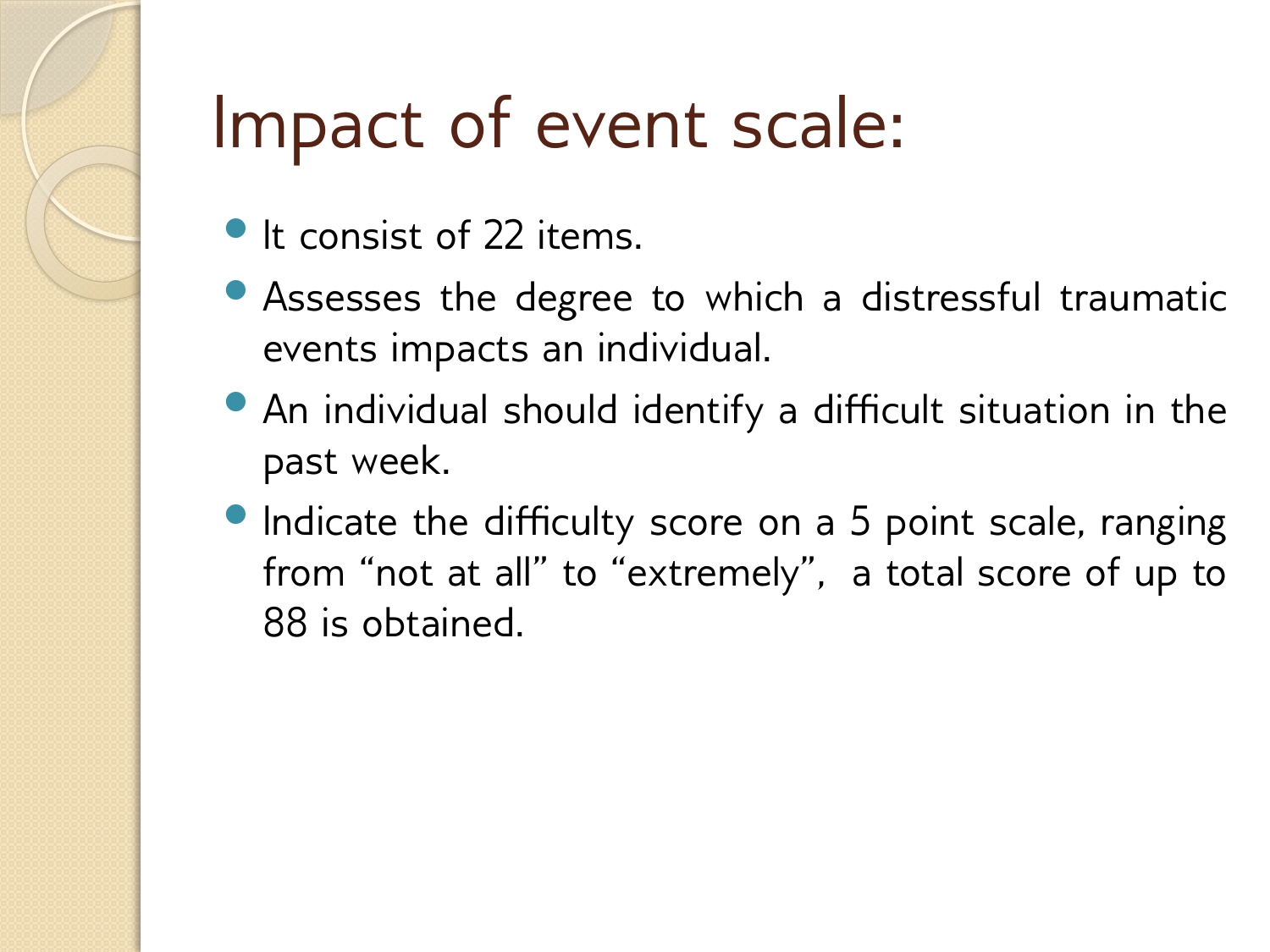

# Impact of event scale:
It consist of 22 items.
Assesses the degree to which a distressful traumatic events impacts an individual.
An individual should identify a difficult situation in the past week.
Indicate the difficulty score on a 5 point scale, ranging from “not at all” to “extremely”,  a total score of up to 88 is obtained.